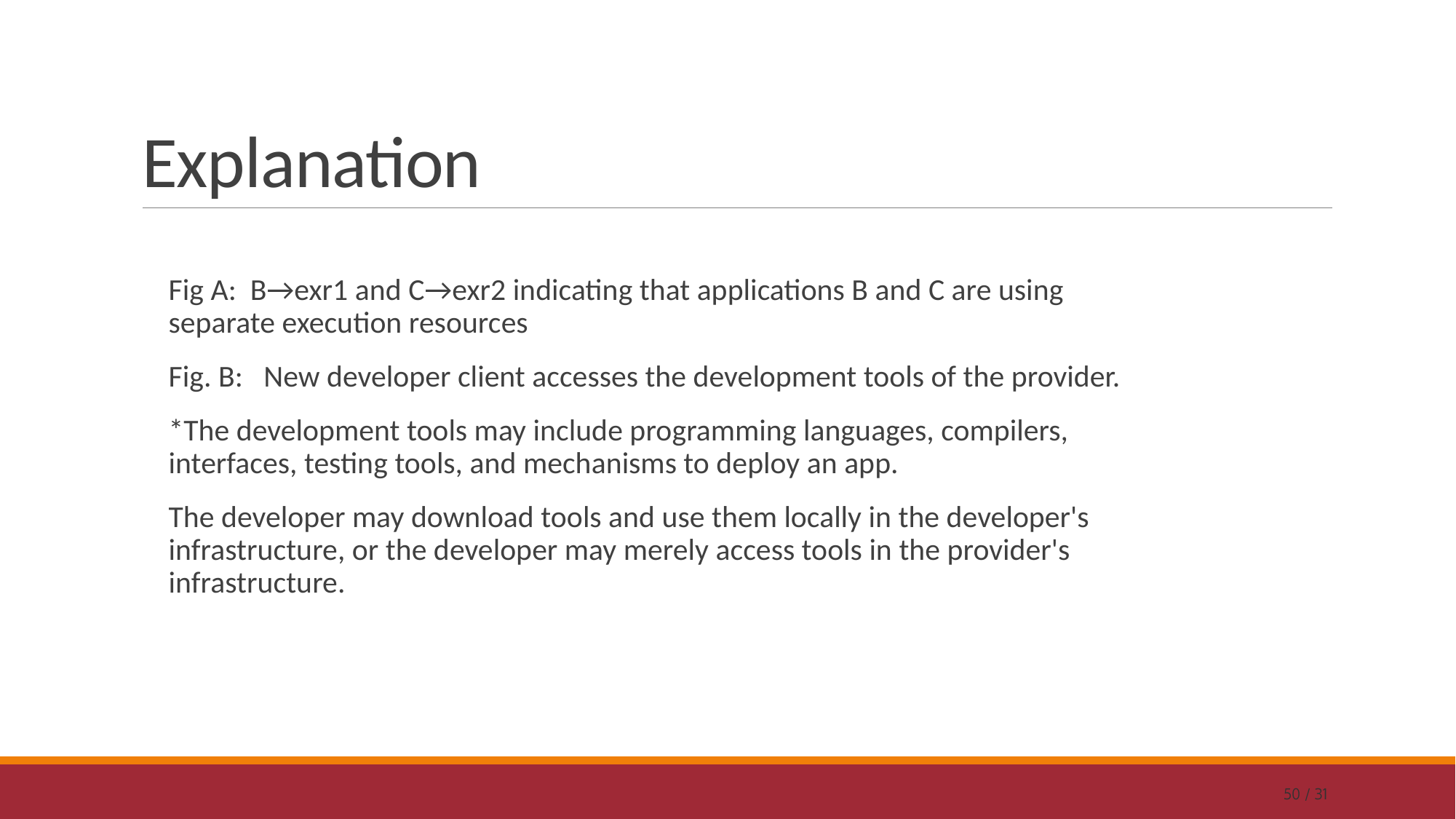

# Explanation
Fig A:  B→exr1 and C→exr2 indicating that applications B and C are using separate execution resources
Fig. B:   New developer client accesses the development tools of the provider.
*The development tools may include programming languages, compilers, interfaces, testing tools, and mechanisms to deploy an app.
The developer may download tools and use them locally in the developer's infrastructure, or the developer may merely access tools in the provider's infrastructure.

50 / 31